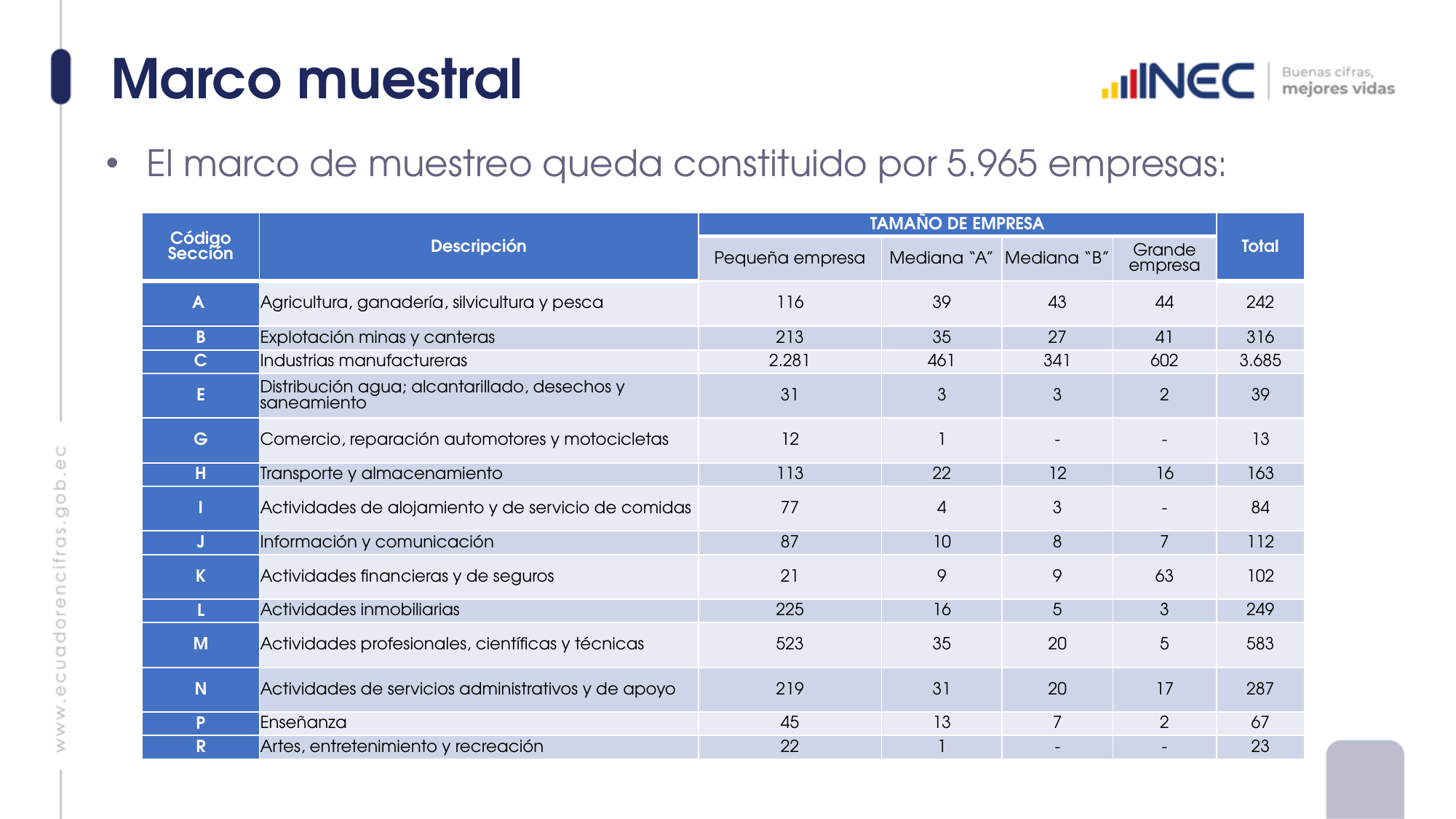

# Marco muestral
El marco de muestreo queda constituido por 5.965 empresas:

| Código Sección | Descripción | TAMAÑO DE EMPRESA |  |  |  | Total |
| --- | --- | --- | --- | --- | --- | --- |
|  |  | Pequeña empresa | Mediana “A” | Mediana “B” | Grande empresa |  |
| A | Agricultura, ganadería, silvicultura y pesca | 116 | 39 | 43 | 44 | 242 |
| B | Explotación minas y canteras | 213 | 35 | 27 | 41 | 316 |
| C | Industrias manufactureras | 2.281 | 461 | 341 | 602 | 3.685 |
| E | Distribución agua; alcantarillado, desechos y saneamiento | 31 | 3 | 3 | 2 | 39 |
| G | Comercio, reparación automotores y motocicletas | 12 | 1 | - | - | 13 |
| H | Transporte y almacenamiento | 113 | 22 | 12 | 16 | 163 |
| I | Actividades de alojamiento y de servicio de comidas | 77 | 4 | 3 | - | 84 |
| J | Información y comunicación | 87 | 10 | 8 | 7 | 112 |
| K | Actividades financieras y de seguros | 21 | 9 | 9 | 63 | 102 |
| L | Actividades inmobiliarias | 225 | 16 | 5 | 3 | 249 |
| M | Actividades profesionales, científicas y técnicas | 523 | 35 | 20 | 5 | 583 |
| N | Actividades de servicios administrativos y de apoyo | 219 | 31 | 20 | 17 | 287 |
| P | Enseñanza | 45 | 13 | 7 | 2 | 67 |
| R | Artes, entretenimiento y recreación | 22 | 1 | - | - | 23 |